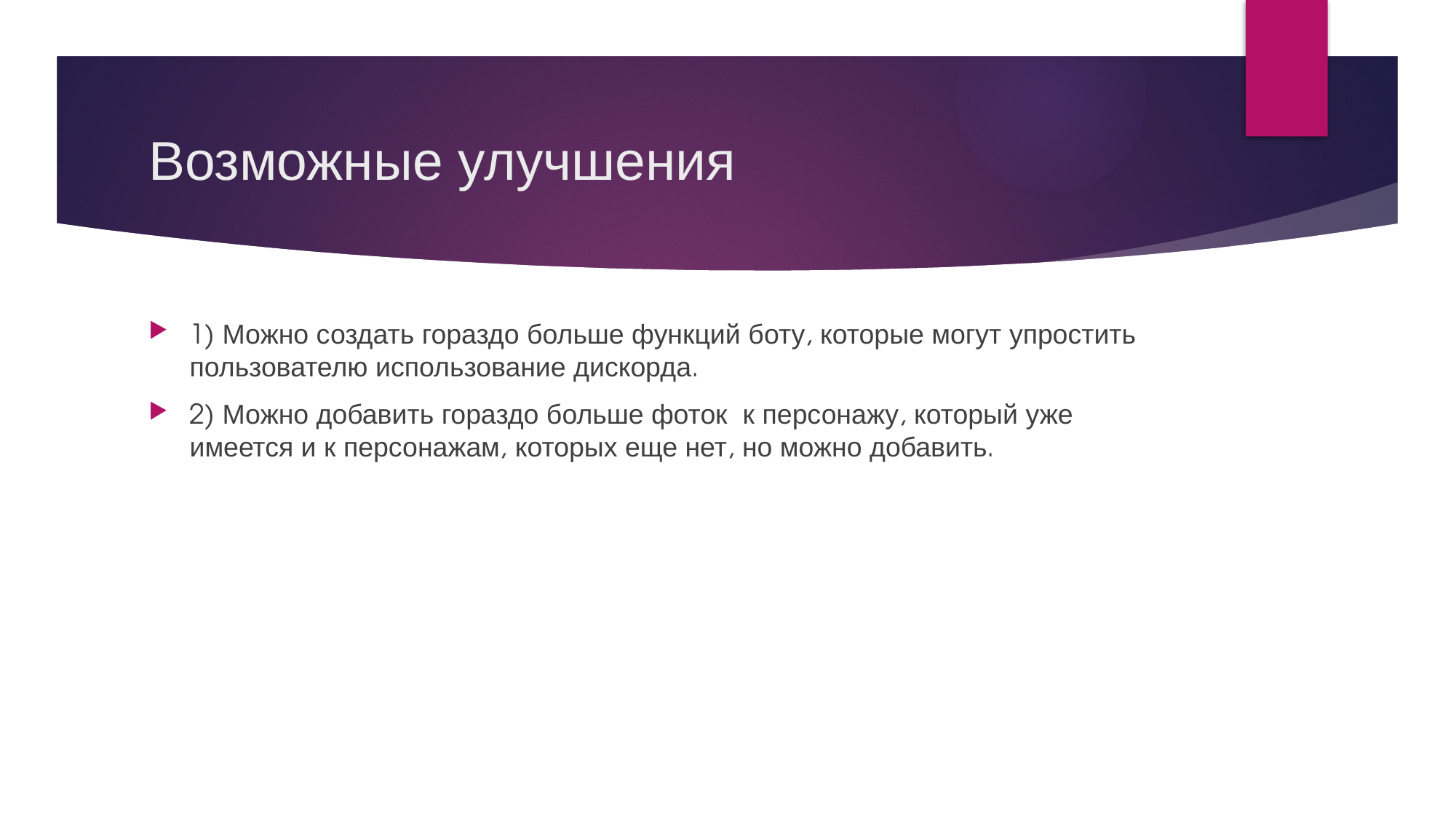

# Возможные улучшения
1) Можно создать гораздо больше функций боту, которые могут упростить пользователю использование дискорда.
2) Можно добавить гораздо больше фоток  к персонажу, который уже имеется и к персонажам, которых еще нет, но можно добавить.